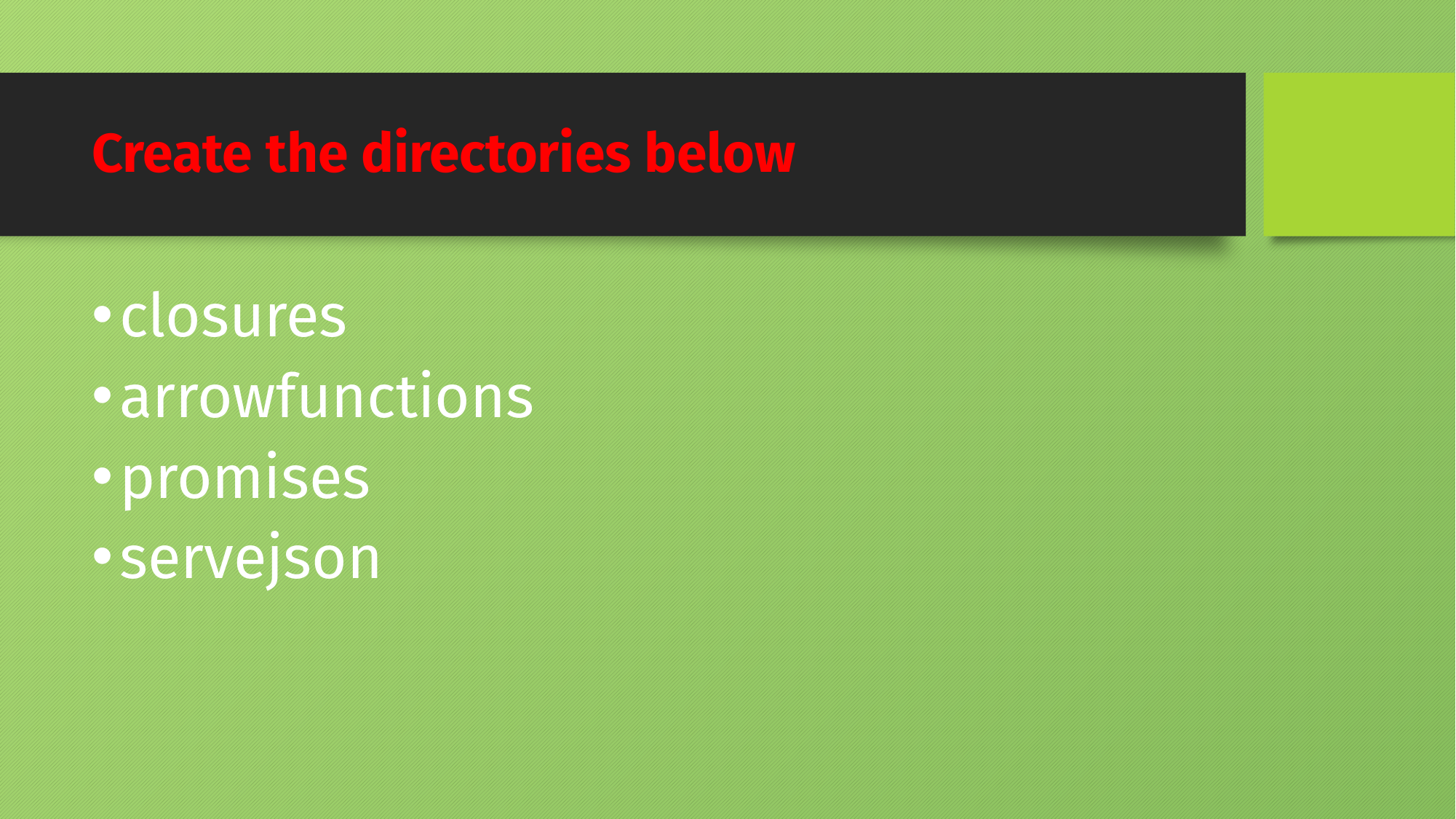

# Create the directories below
closures
arrowfunctions
promises
servejson